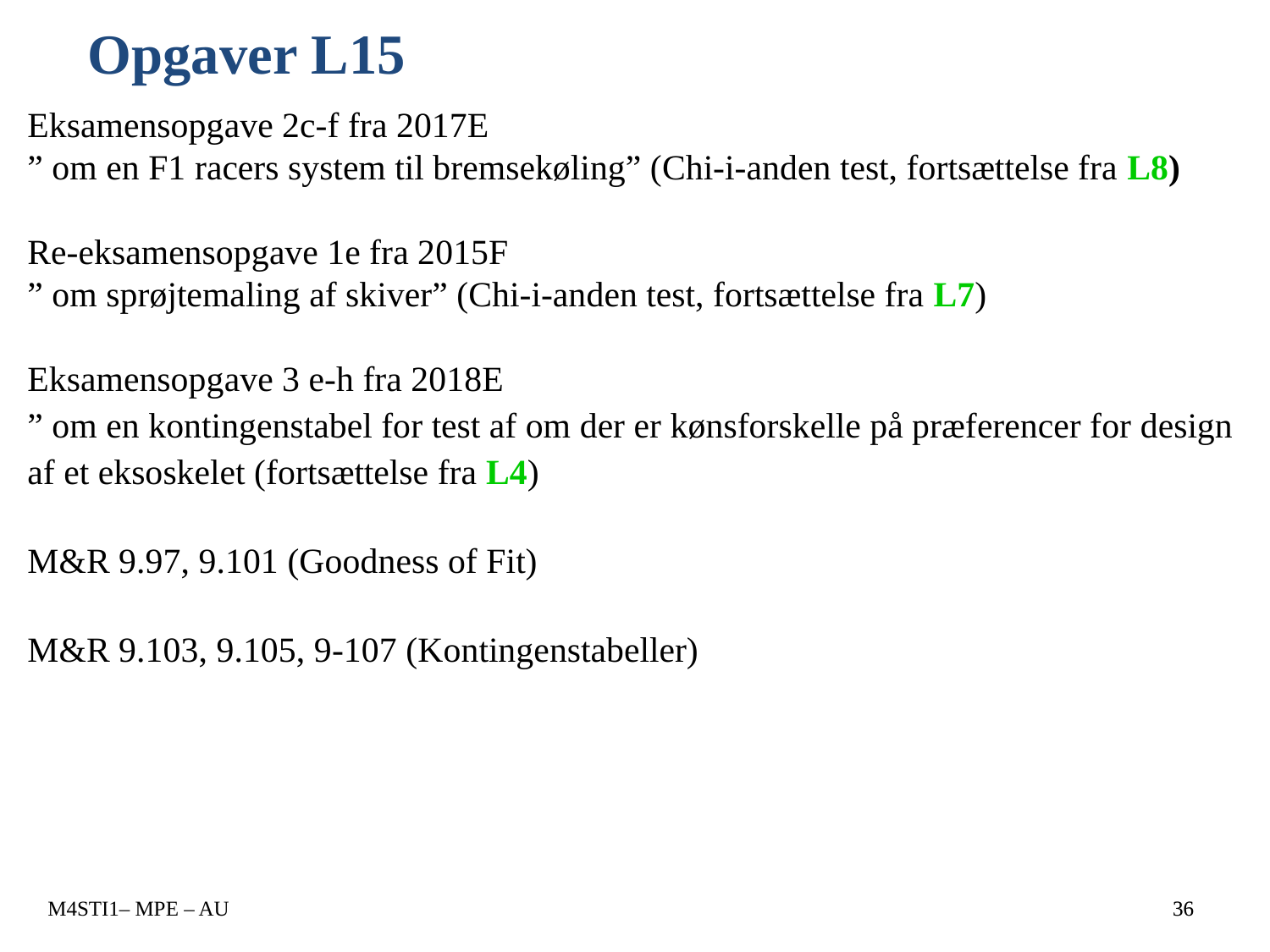

# Opgaver L15
Eksamensopgave 2c-f fra 2017E
” om en F1 racers system til bremsekøling” (Chi-i-anden test, fortsættelse fra L8)

Re-eksamensopgave 1e fra 2015F
” om sprøjtemaling af skiver” (Chi-i-anden test, fortsættelse fra L7)

Eksamensopgave 3 e-h fra 2018E
” om en kontingenstabel for test af om der er kønsforskelle på præferencer for design af et eksoskelet (fortsættelse fra L4)

M&R 9.97, 9.101 (Goodness of Fit)

M&R 9.103, 9.105, 9-107 (Kontingenstabeller)
M4STI1– MPE – AU

36
36